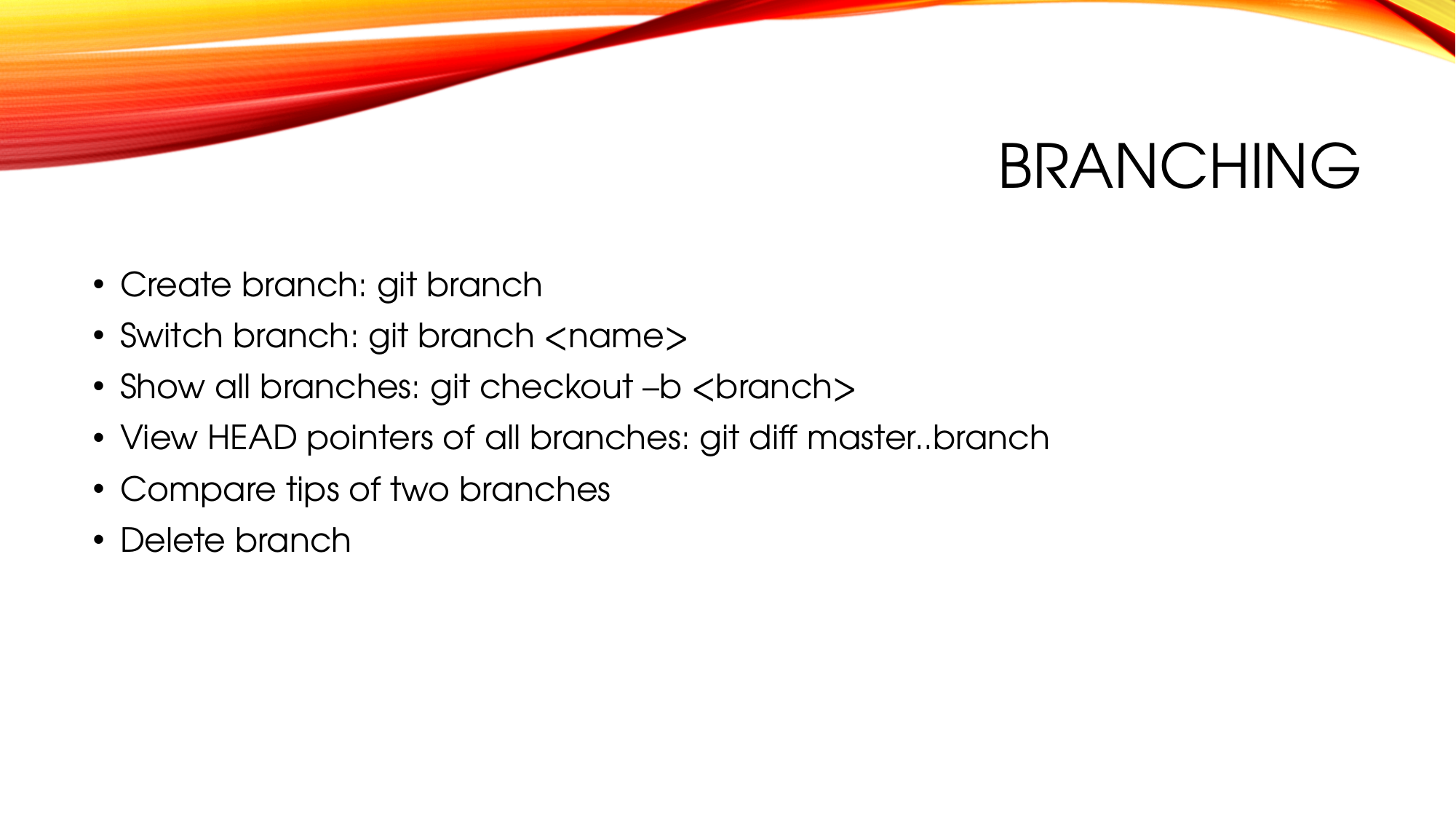

# Branching
Create branch: git branch
Switch branch: git branch <name>
Show all branches: git checkout –b <branch>
View HEAD pointers of all branches: git diff master..branch
Compare tips of two branches
Delete branch